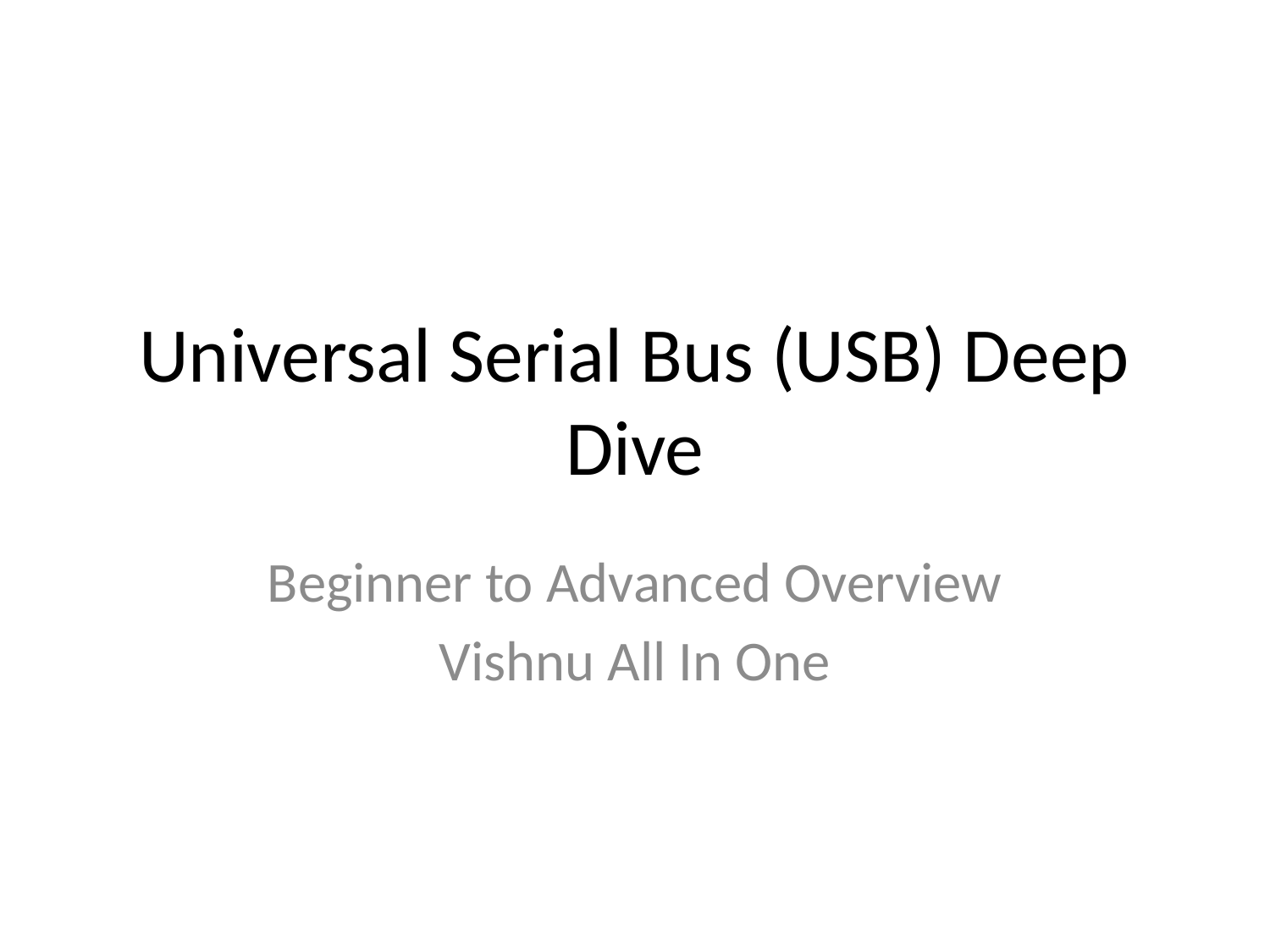

# Universal Serial Bus (USB) Deep Dive
Beginner to Advanced Overview
Vishnu All In One